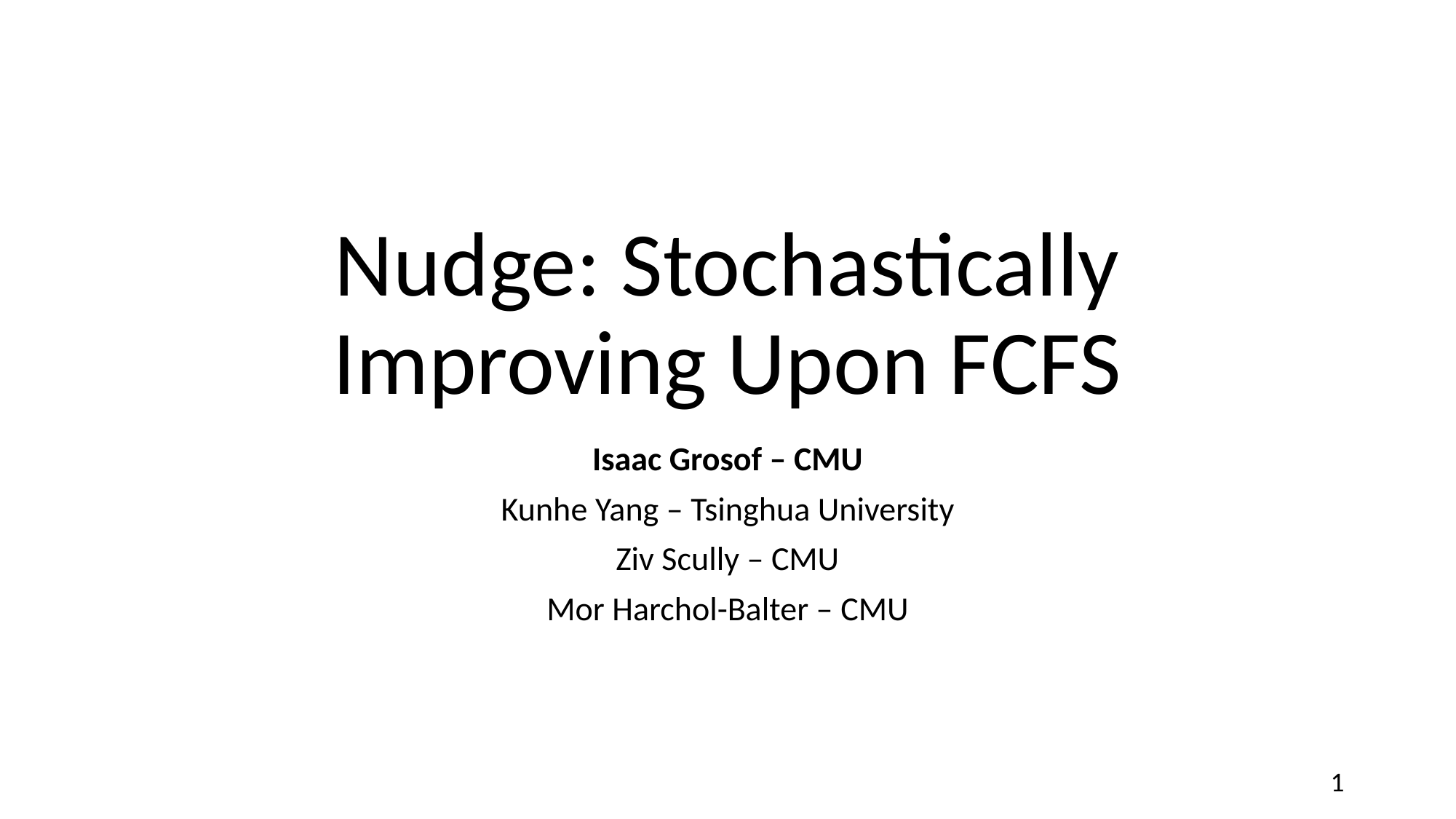

# Nudge: Stochastically Improving Upon FCFS
Isaac Grosof – CMU
Kunhe Yang – Tsinghua University
Ziv Scully – CMU
Mor Harchol-Balter – CMU

1